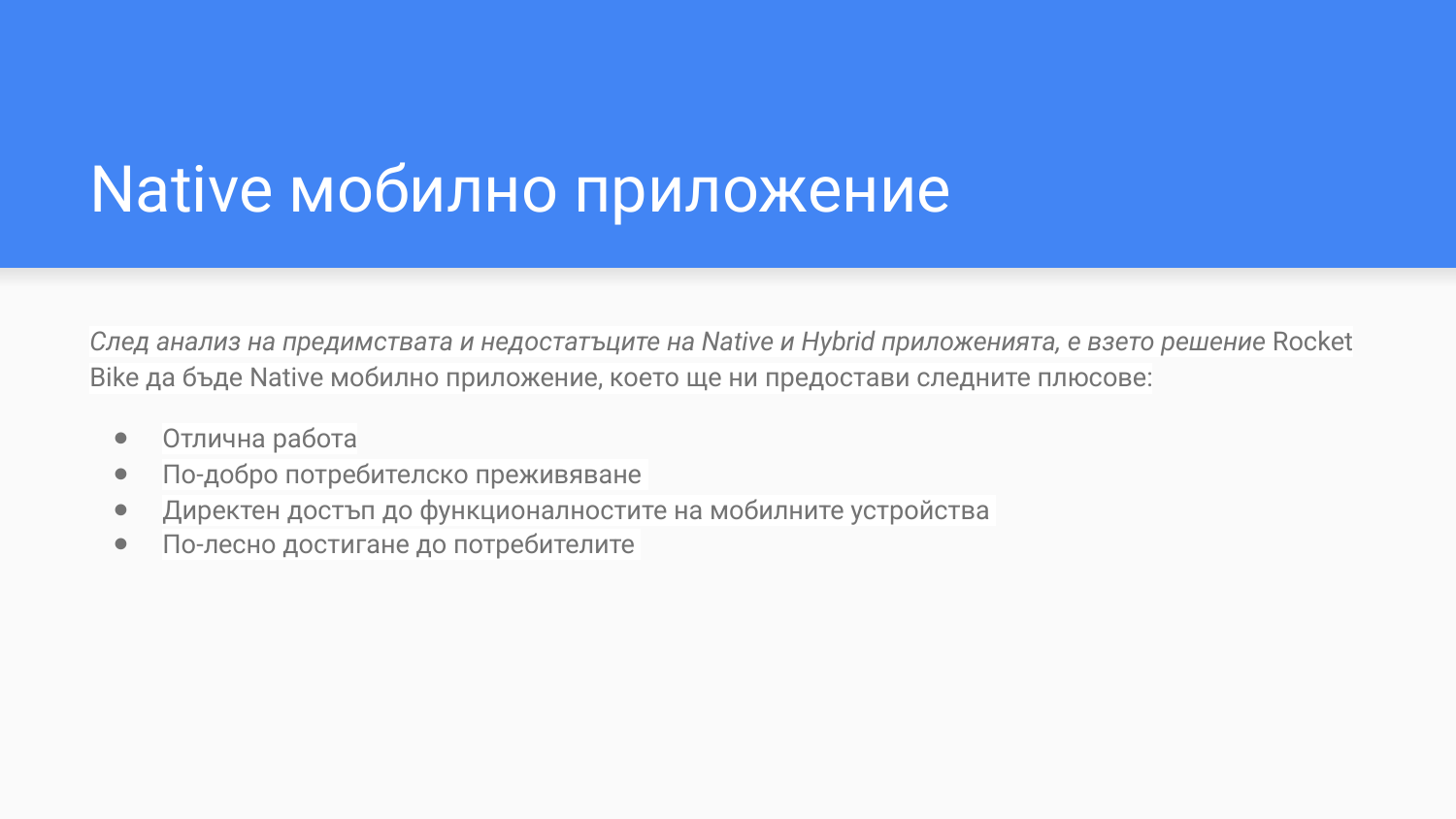

# Native мобилно приложение
След анализ на предимствата и недостатъците на Native и Hybrid приложенията, е взето решение Rocket Bike да бъде Native мобилно приложение, което ще ни предостави следните плюсове:
Отлична работа
По-добро потребителско преживяване
Директен достъп до функционалностите на мобилните устройства
По-лесно достигане до потребителите